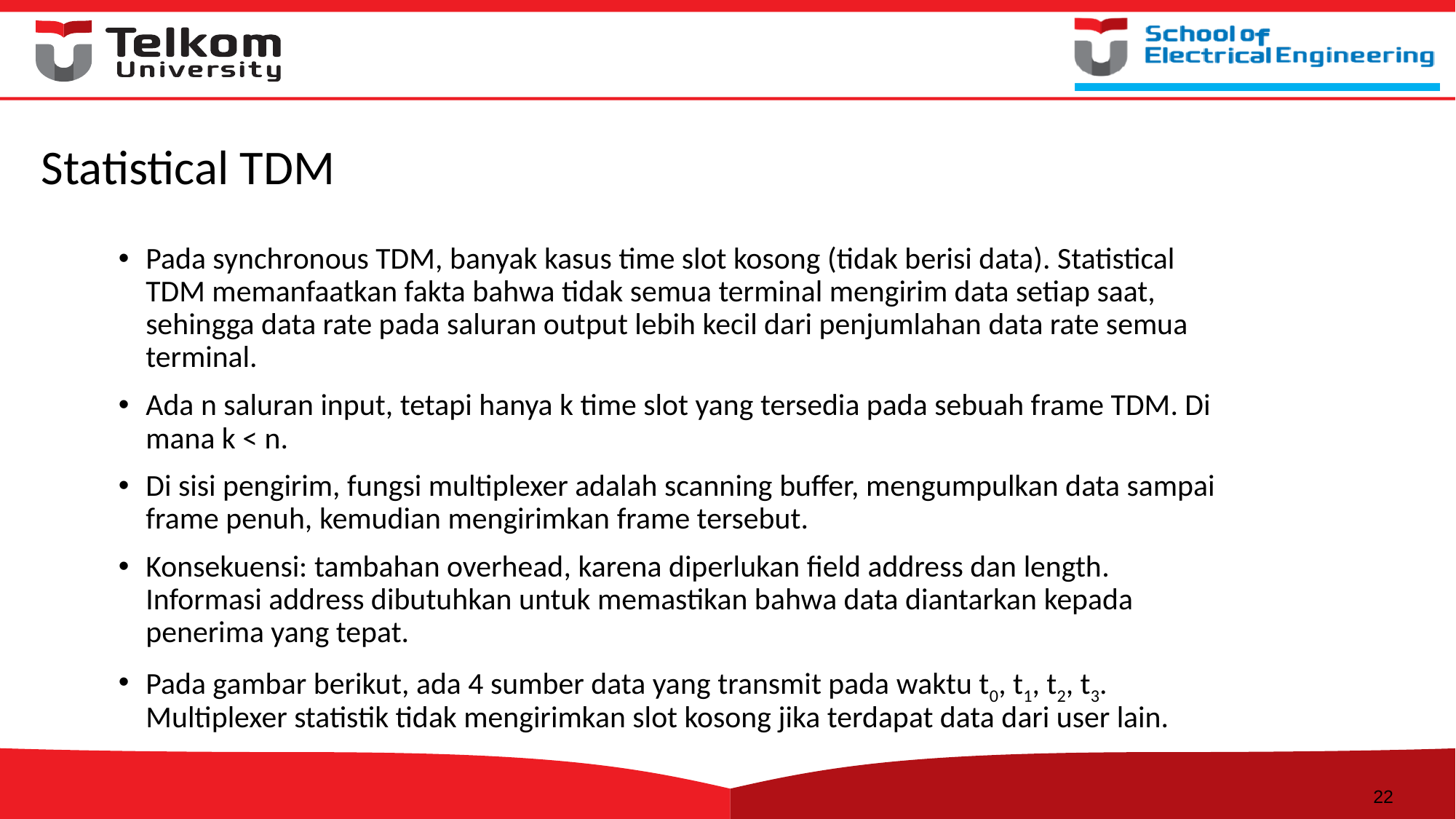

# Statistical TDM
Pada synchronous TDM, banyak kasus time slot kosong (tidak berisi data). Statistical TDM memanfaatkan fakta bahwa tidak semua terminal mengirim data setiap saat, sehingga data rate pada saluran output lebih kecil dari penjumlahan data rate semua terminal.
Ada n saluran input, tetapi hanya k time slot yang tersedia pada sebuah frame TDM. Di mana k < n.
Di sisi pengirim, fungsi multiplexer adalah scanning buffer, mengumpulkan data sampai frame penuh, kemudian mengirimkan frame tersebut.
Konsekuensi: tambahan overhead, karena diperlukan field address dan length. Informasi address dibutuhkan untuk memastikan bahwa data diantarkan kepada penerima yang tepat.
Pada gambar berikut, ada 4 sumber data yang transmit pada waktu t0, t1, t2, t3. Multiplexer statistik tidak mengirimkan slot kosong jika terdapat data dari user lain.

22